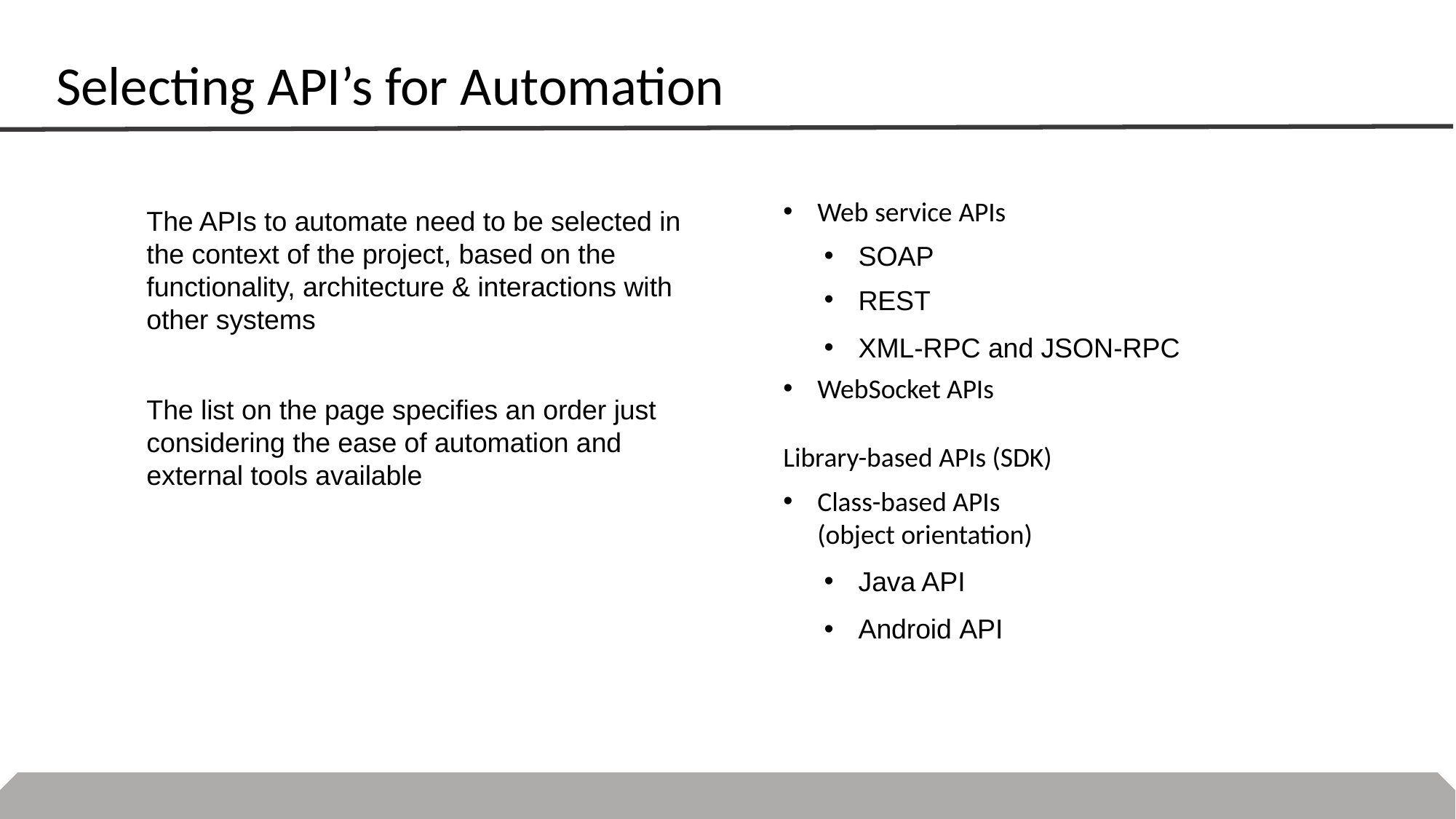

Selecting API’s for Automation
Web service APIs
SOAP
REST
XML-RPC and JSON-RPC
WebSocket APIs
Library-based APIs (SDK)
Class-based APIs (object orientation)
Java API
Android API
The APIs to automate need to be selected in the context of the project, based on the functionality, architecture & interactions with other systems

The list on the page specifies an order just considering the ease of automation and external tools available